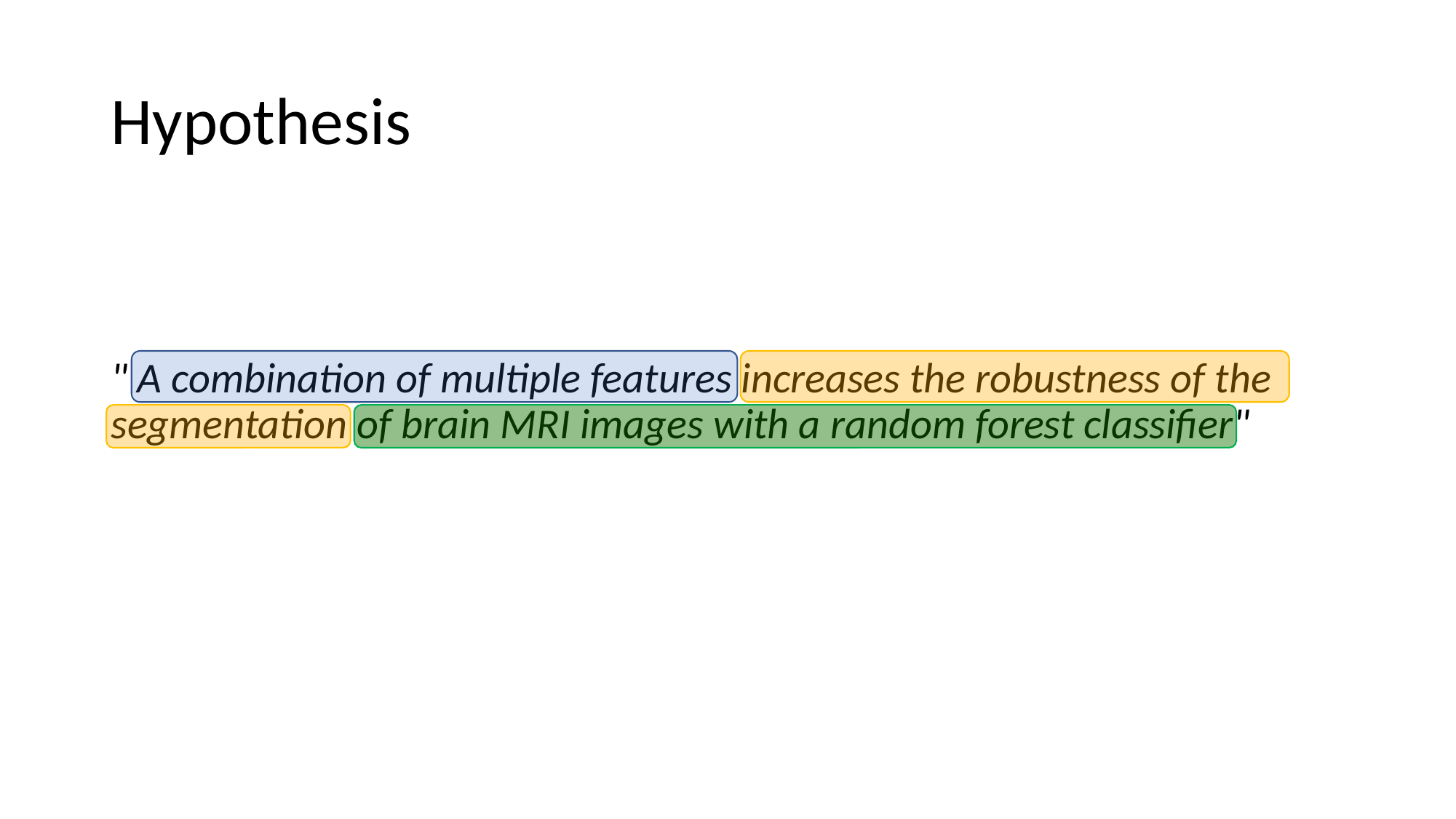

# Hypothesis
" A combination of multiple features increases the robustness of the segmentation of brain MRI images with a random forest classifier"